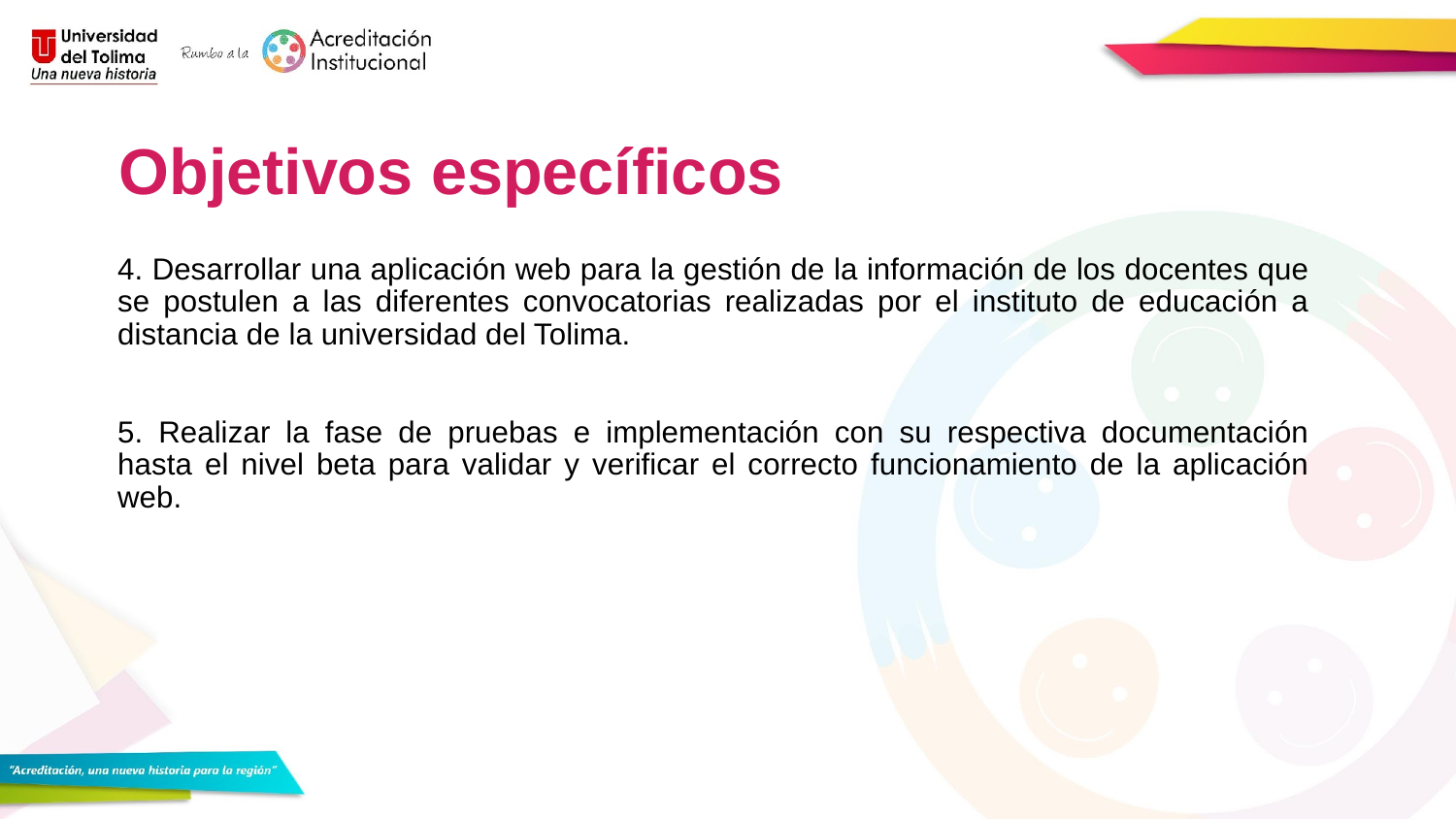

Objetivos específicos
4. Desarrollar una aplicación web para la gestión de la información de los docentes que se postulen a las diferentes convocatorias realizadas por el instituto de educación a distancia de la universidad del Tolima.

5. Realizar la fase de pruebas e implementación con su respectiva documentación hasta el nivel beta para validar y verificar el correcto funcionamiento de la aplicación web.